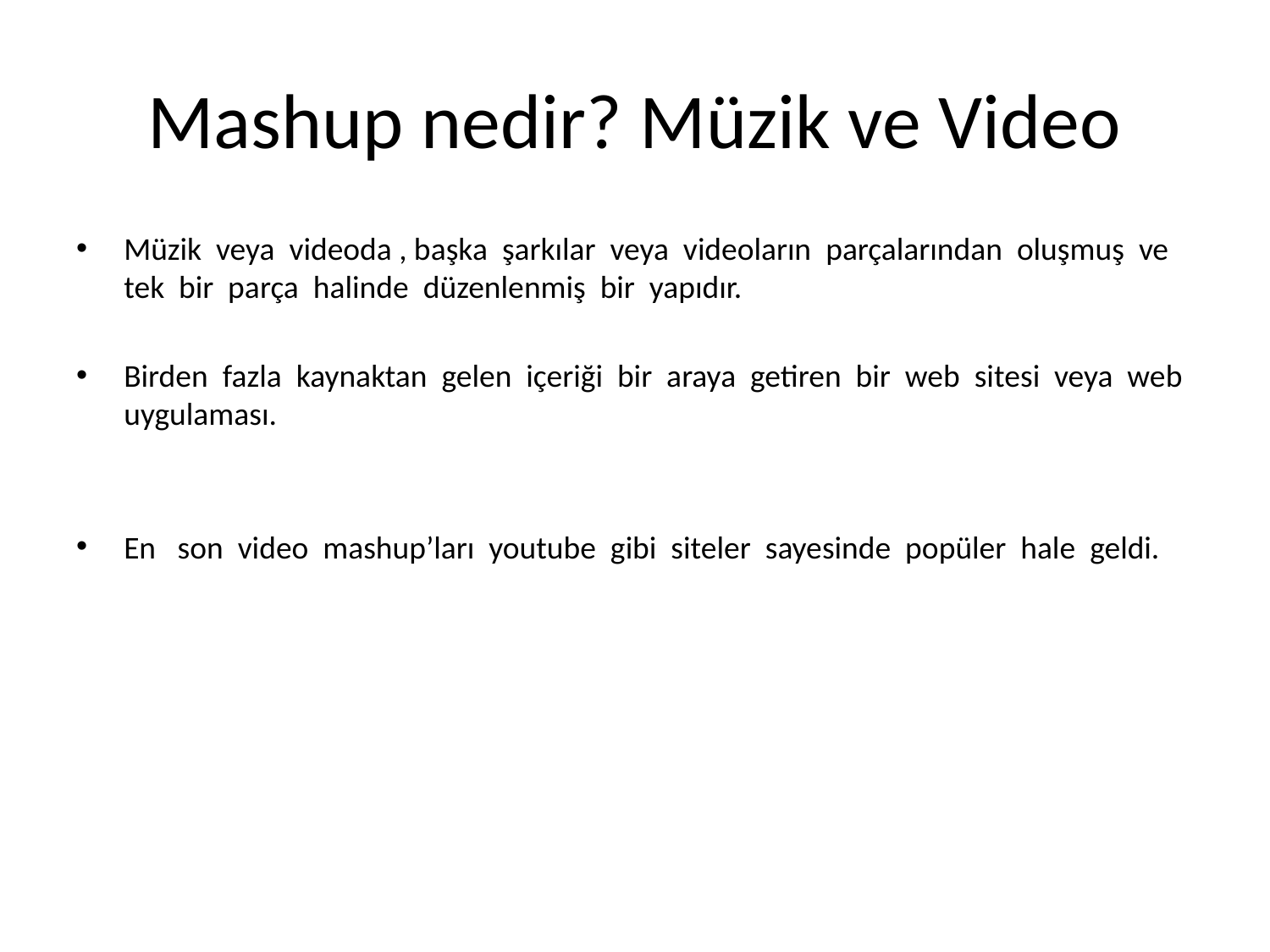

# Mashup nedir? Müzik ve Video
Müzik  veya  videoda , başka  şarkılar  veya  videoların  parçalarından  oluşmuş  ve  tek  bir  parça  halinde  düzenlenmiş  bir  yapıdır.

Birden  fazla  kaynaktan  gelen  içeriği  bir  araya  getiren  bir  web  sitesi  veya  web  uygulaması.

En   son  video  mashup’ları  youtube  gibi  siteler  sayesinde  popüler  hale  geldi.